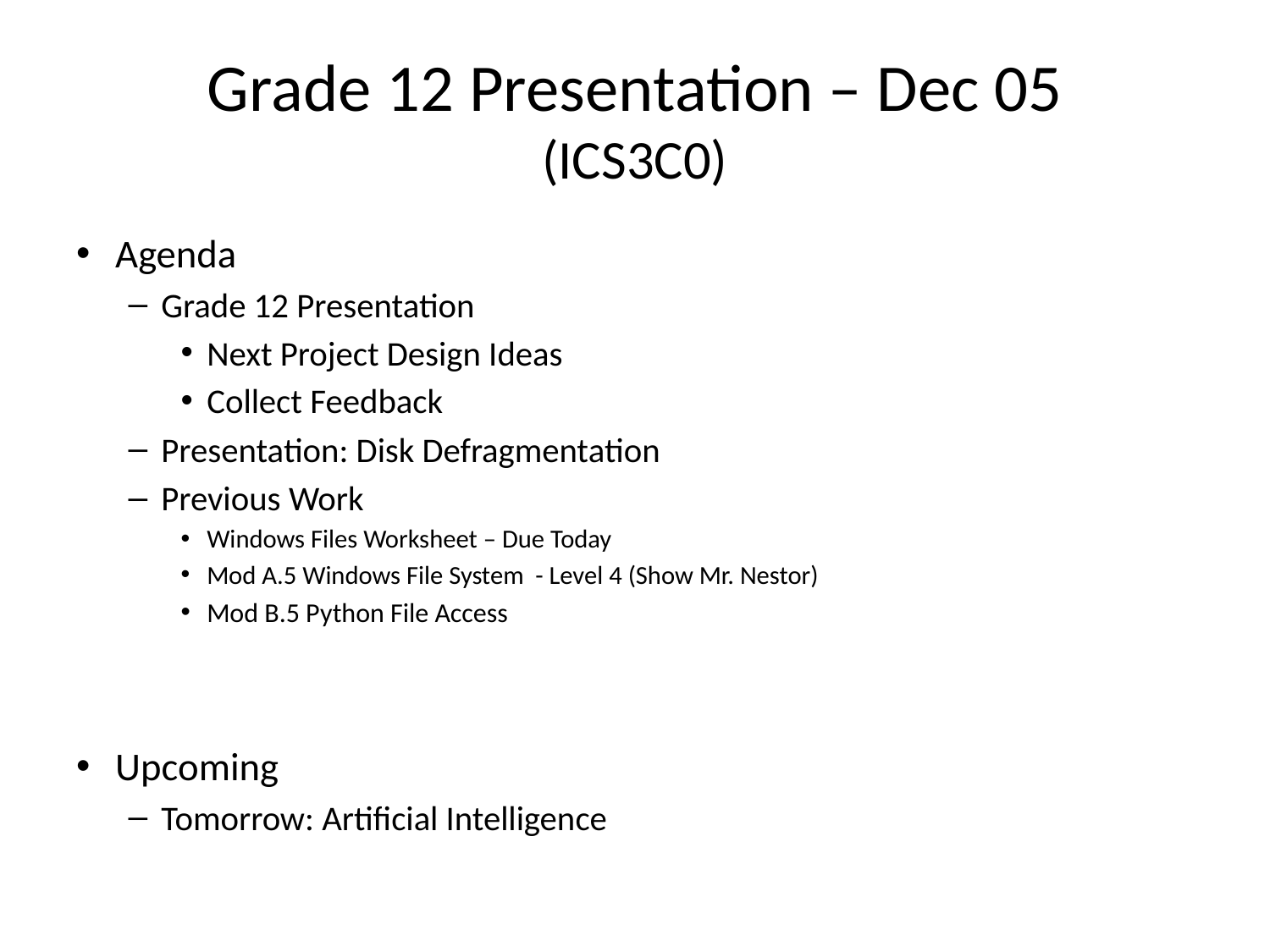

# Grade 12 Presentation – Dec 05 (ICS3C0)
Agenda
Grade 12 Presentation
Next Project Design Ideas
Collect Feedback
Presentation: Disk Defragmentation
Previous Work
Windows Files Worksheet – Due Today
Mod A.5 Windows File System  - Level 4 (Show Mr. Nestor)
Mod B.5 Python File Access

Upcoming
Tomorrow: Artificial Intelligence